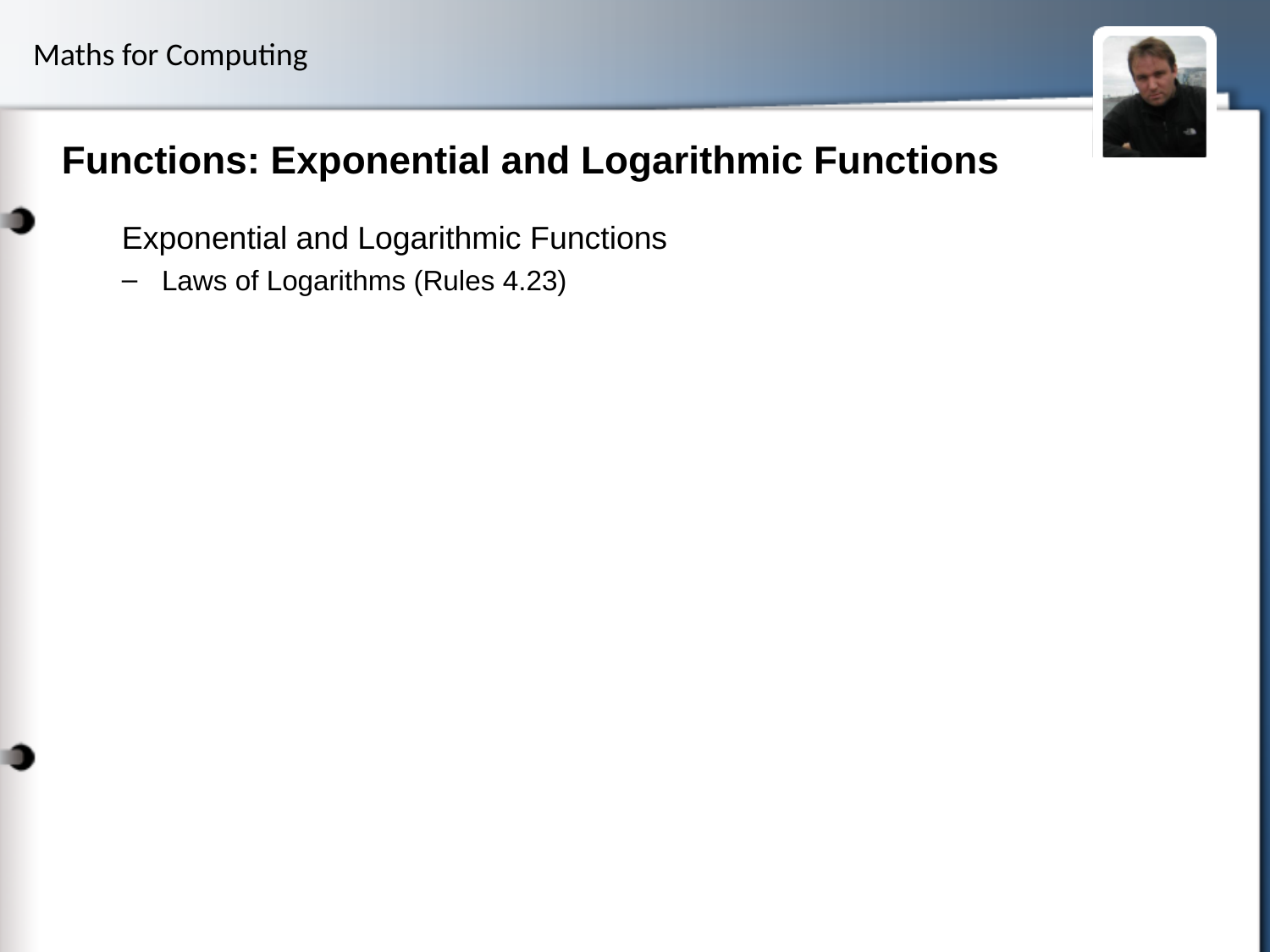

# Functions: Exponential and Logarithmic Functions
Exponential and Logarithmic Functions
Laws of Logarithms (Rules 4.23)